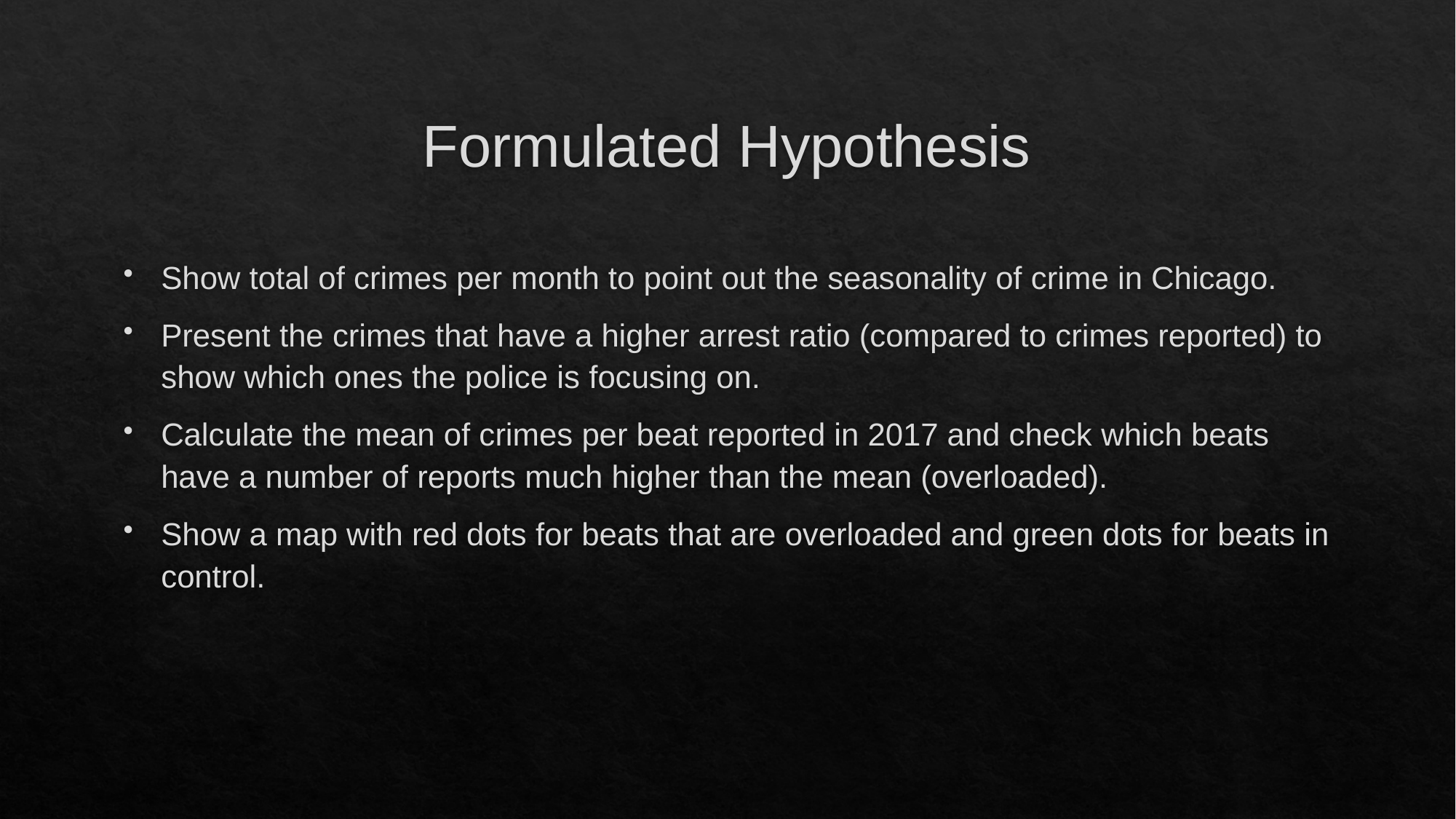

# Formulated Hypothesis
Show total of crimes per month to point out the seasonality of crime in Chicago.
Present the crimes that have a higher arrest ratio (compared to crimes reported) to show which ones the police is focusing on.
Calculate the mean of crimes per beat reported in 2017 and check which beats have a number of reports much higher than the mean (overloaded).
Show a map with red dots for beats that are overloaded and green dots for beats in control.